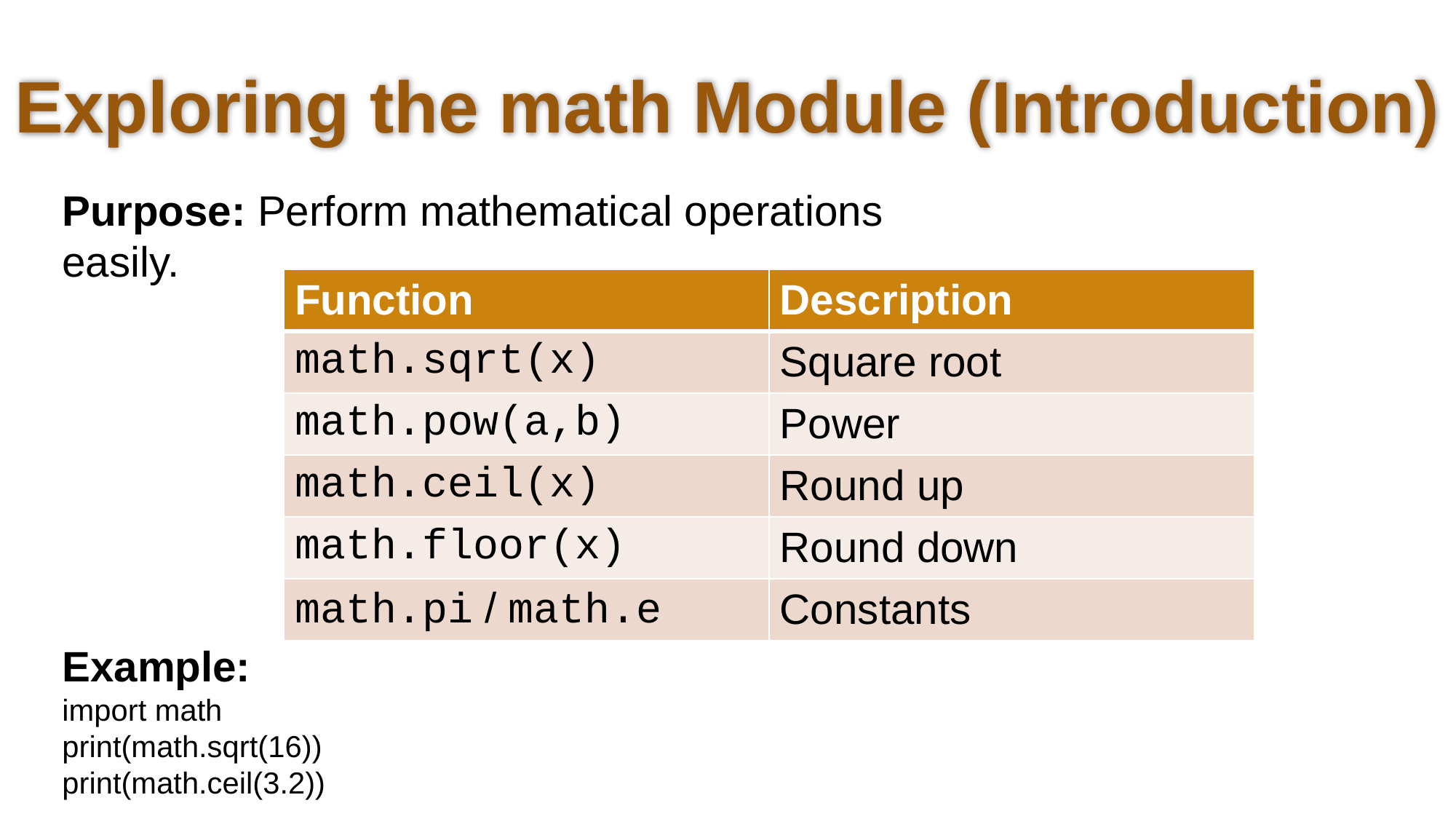

# Exploring the math Module (Introduction)
Purpose: Perform mathematical operations easily.
| Function | Description |
| --- | --- |
| math.sqrt(x) | Square root |
| math.pow(a,b) | Power |
| math.ceil(x) | Round up |
| math.floor(x) | Round down |
| math.pi / math.e | Constants |
Example:
import math
print(math.sqrt(16))
print(math.ceil(3.2))